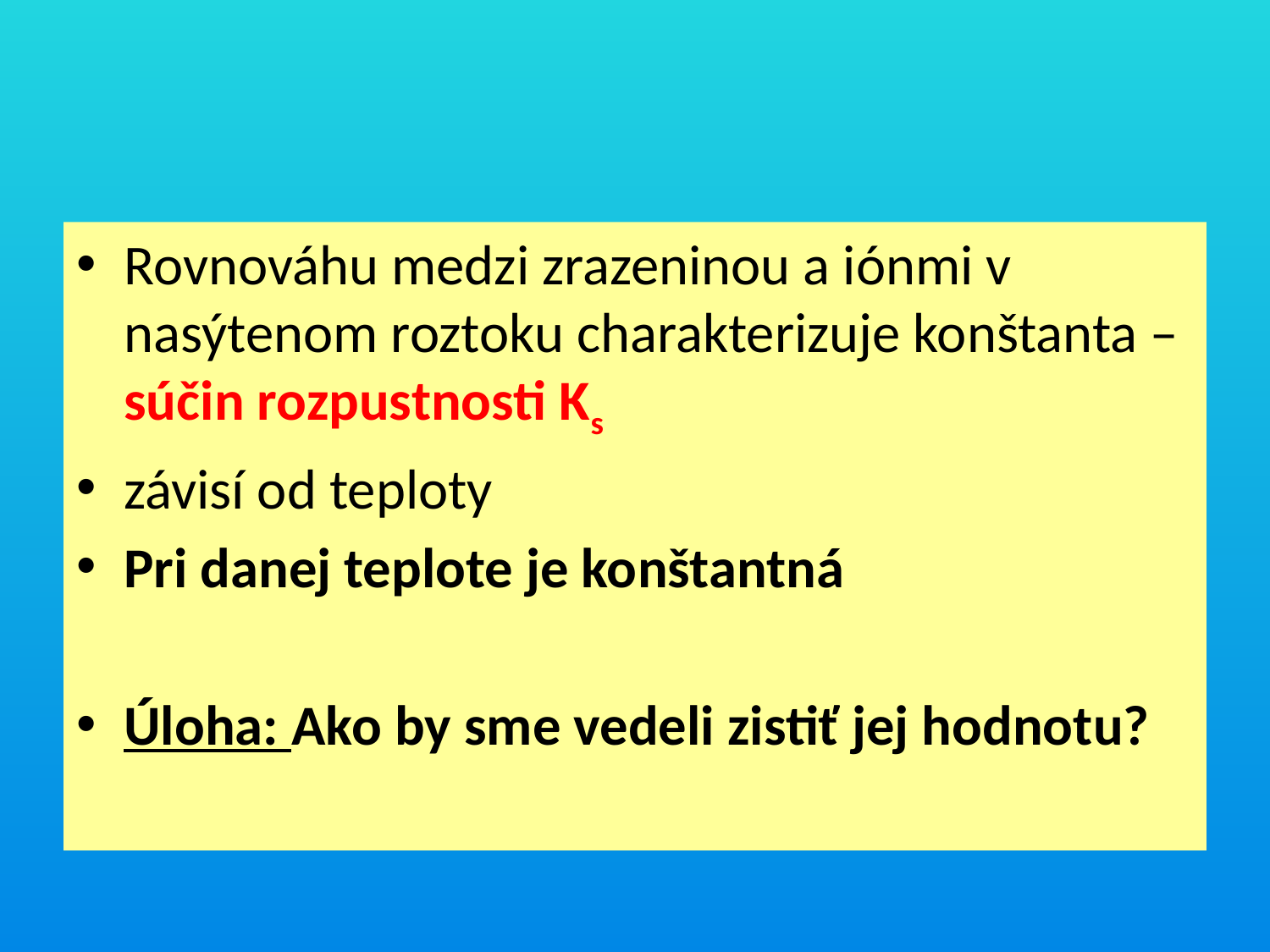

#
Rovnováhu medzi zrazeninou a iónmi v nasýtenom roztoku charakterizuje konštanta – súčin rozpustnosti Ks
závisí od teploty
Pri danej teplote je konštantná

Úloha: Ako by sme vedeli zistiť jej hodnotu?